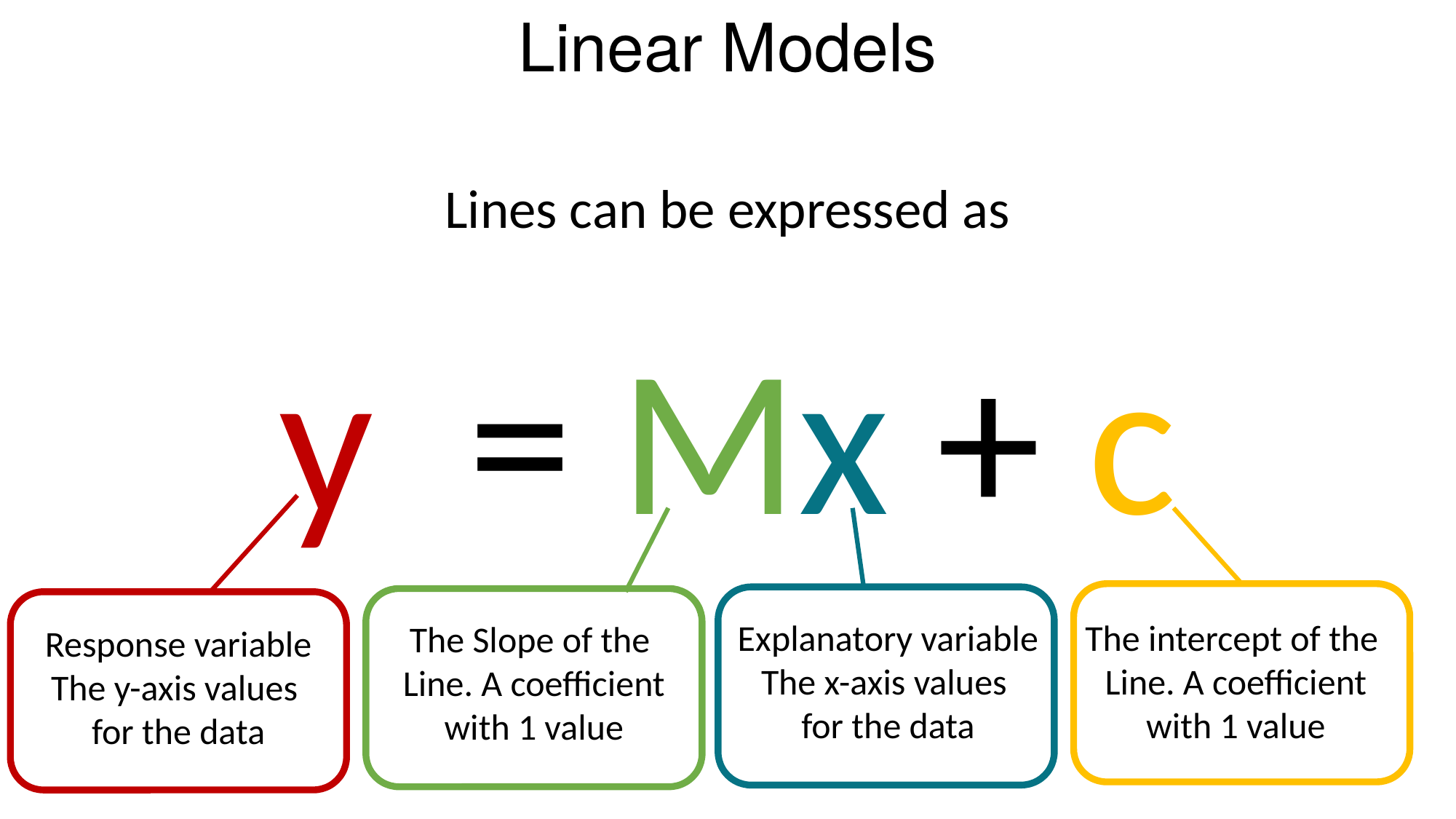

Linear Models

Lines can be expressed as

y  = Mx + c

Explanatory variable
The x-axis values
for the data
The intercept of the
Line. A coefficient with 1 value
The Slope of the
Line. A coefficient with 1 value
Response variable
The y-axis values
for the data